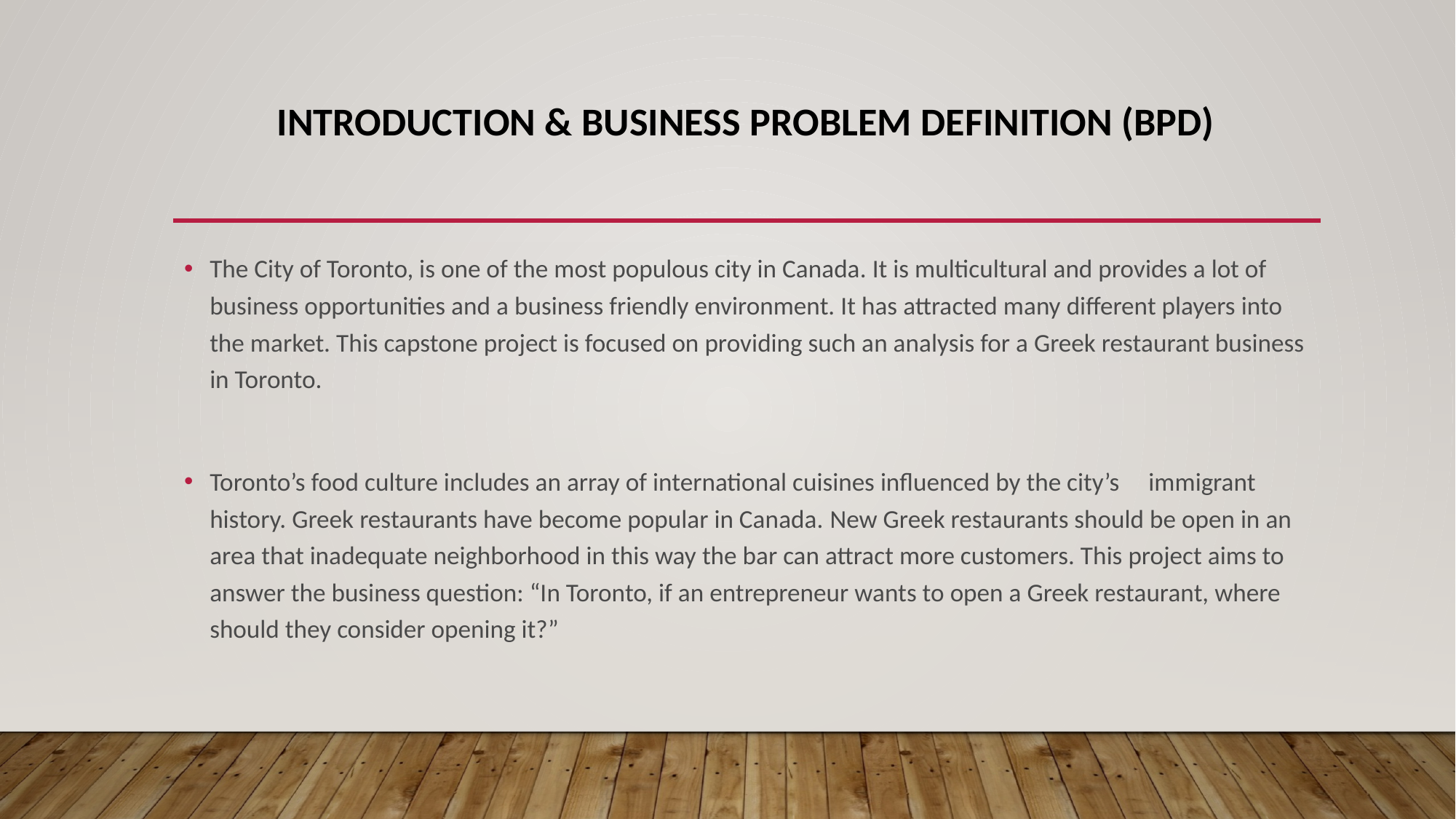

# INTRODUCTION & BUSINESS PROBLEM DEFINITION (BPD)
The City of Toronto, is one of the most populous city in Canada. It is multicultural and provides a lot of business opportunities and a business friendly environment. It has attracted many different players into the market. This capstone project is focused on providing such an analysis for a Greek restaurant business in Toronto.

Toronto’s food culture includes an array of international cuisines influenced by the city’s     immigrant history. Greek restaurants have become popular in Canada. New Greek restaurants should be open in an area that inadequate neighborhood in this way the bar can attract more customers. This project aims to answer the business question: “In Toronto, if an entrepreneur wants to open a Greek restaurant, where should they consider opening it?”